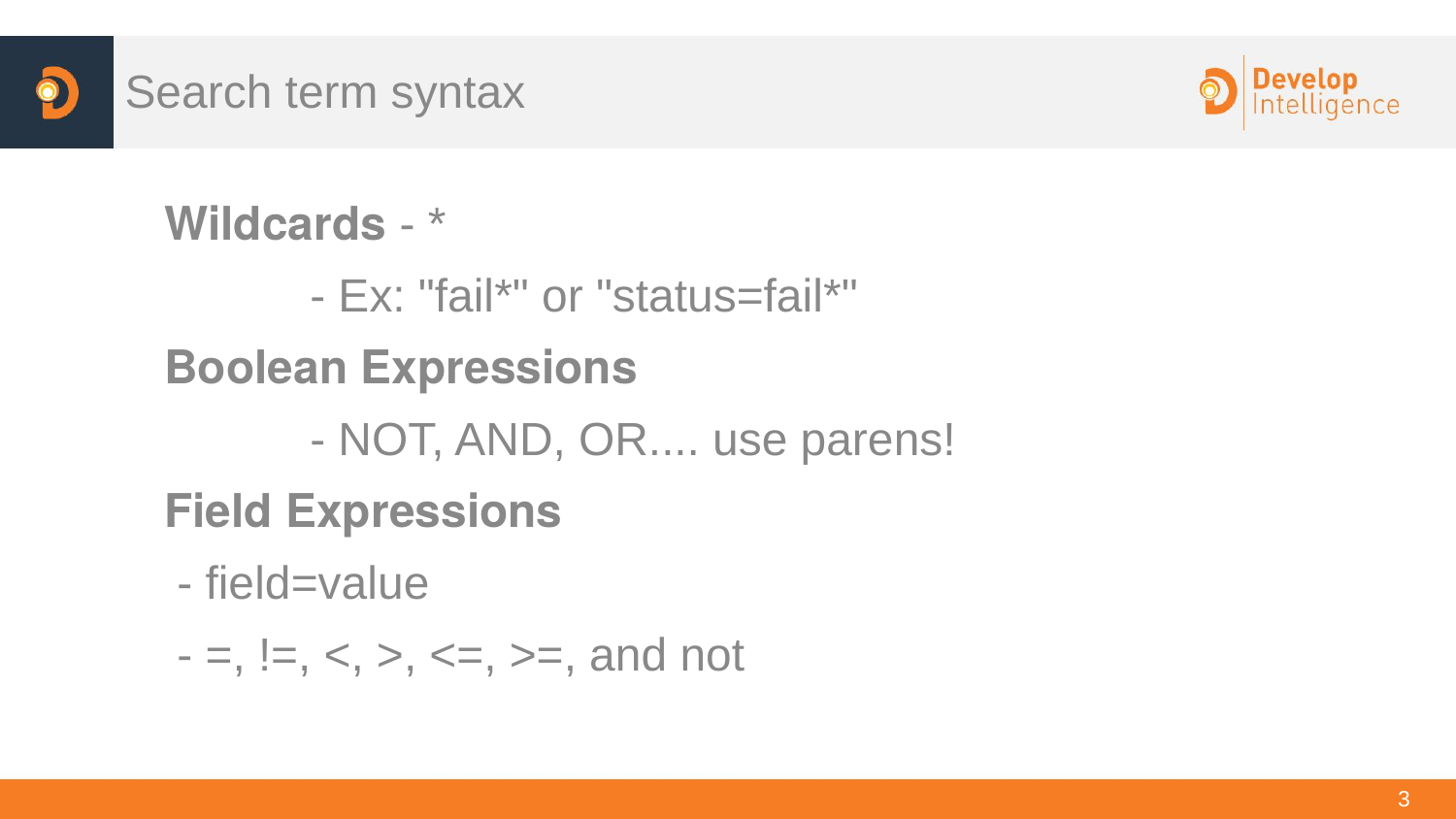

# Search term syntax
Wildcards - *
	- Ex: "fail*" or "status=fail*"
Boolean Expressions
	- NOT, AND, OR.... use parens!
Field Expressions
 - field=value
 - =, !=, <, >, <=, >=, and not

3